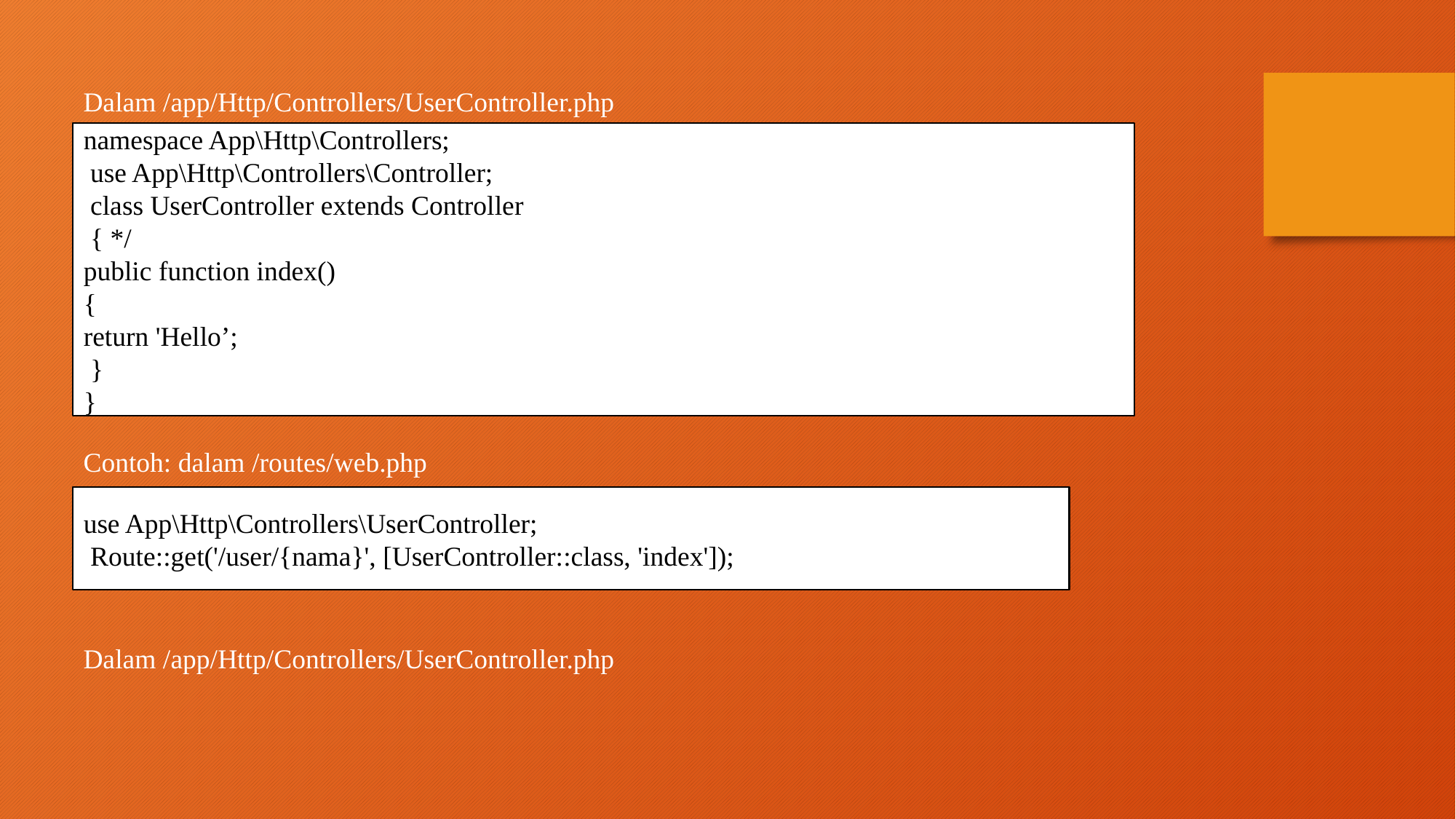

Dalam /app/Http/Controllers/UserController.php

Contoh: dalam /routes/web.php

Dalam /app/Http/Controllers/UserController.php
namespace App\Http\Controllers;
 use App\Http\Controllers\Controller;
 class UserController extends Controller
 { */
public function index()
{
return 'Hello’;
 }
}
use App\Http\Controllers\UserController;
 Route::get('/user/{nama}', [UserController::class, 'index']);